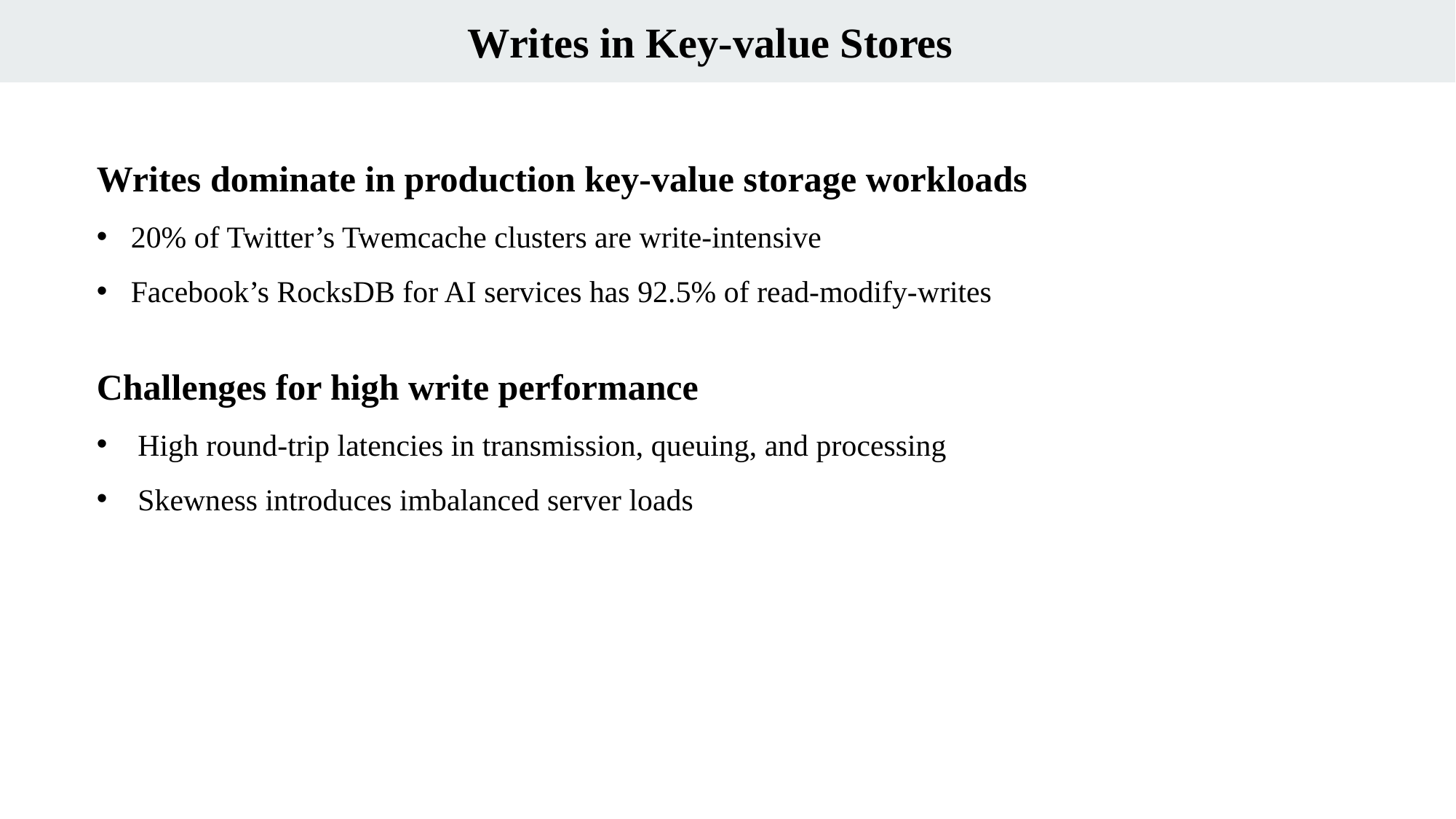

Writes in Key-value Stores
Writes dominate in production key-value storage workloads
20% of Twitter’s Twemcache clusters are write-intensive
Facebook’s RocksDB for AI services has 92.5% of read-modify-writes
Challenges for high write performance
High round-trip latencies in transmission, queuing, and processing
Skewness introduces imbalanced server loads